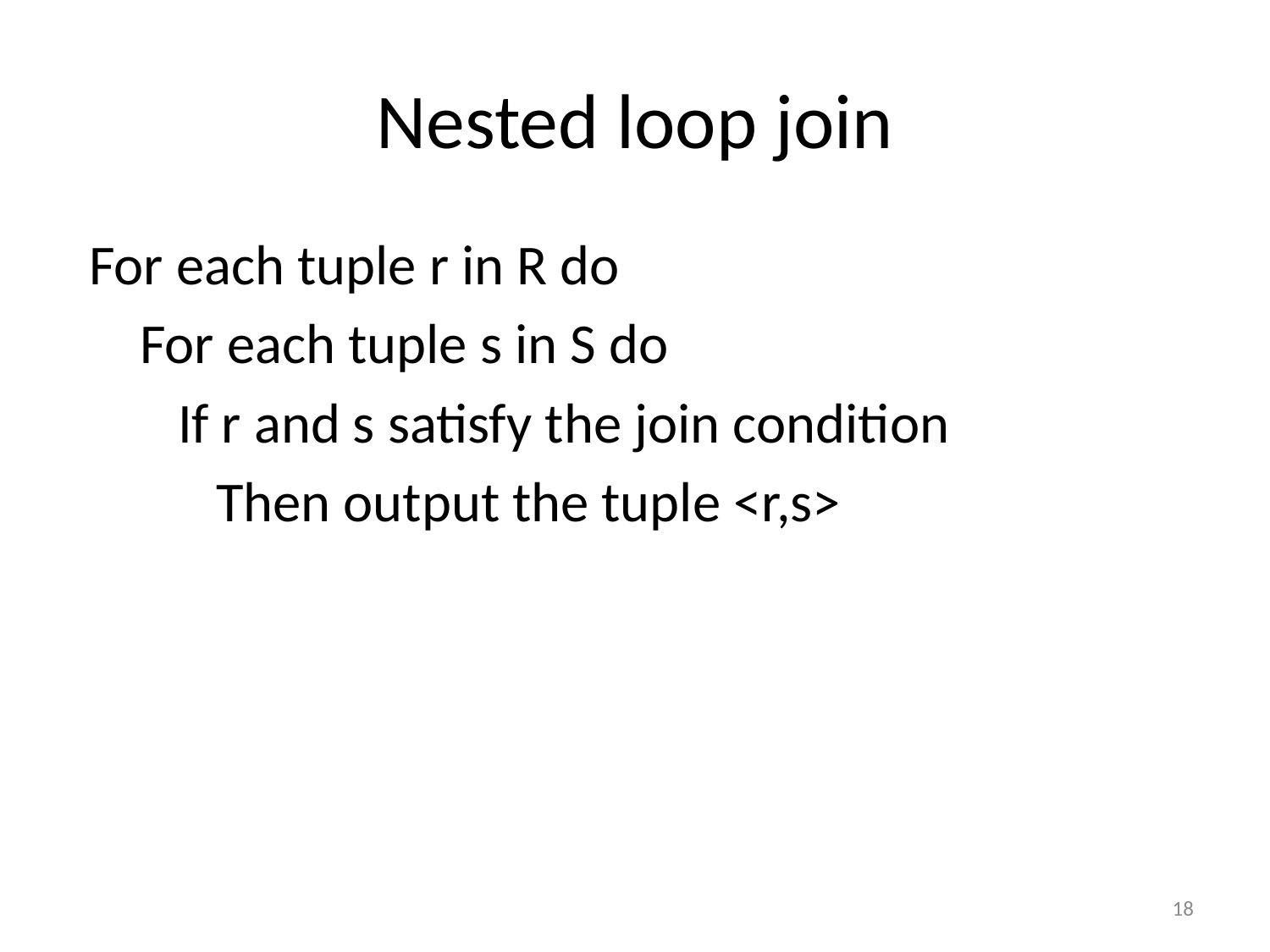

# Nested loop join
 For each tuple r in R do
     For each tuple s in S do
        If r and s satisfy the join condition
           Then output the tuple <r,s>
18